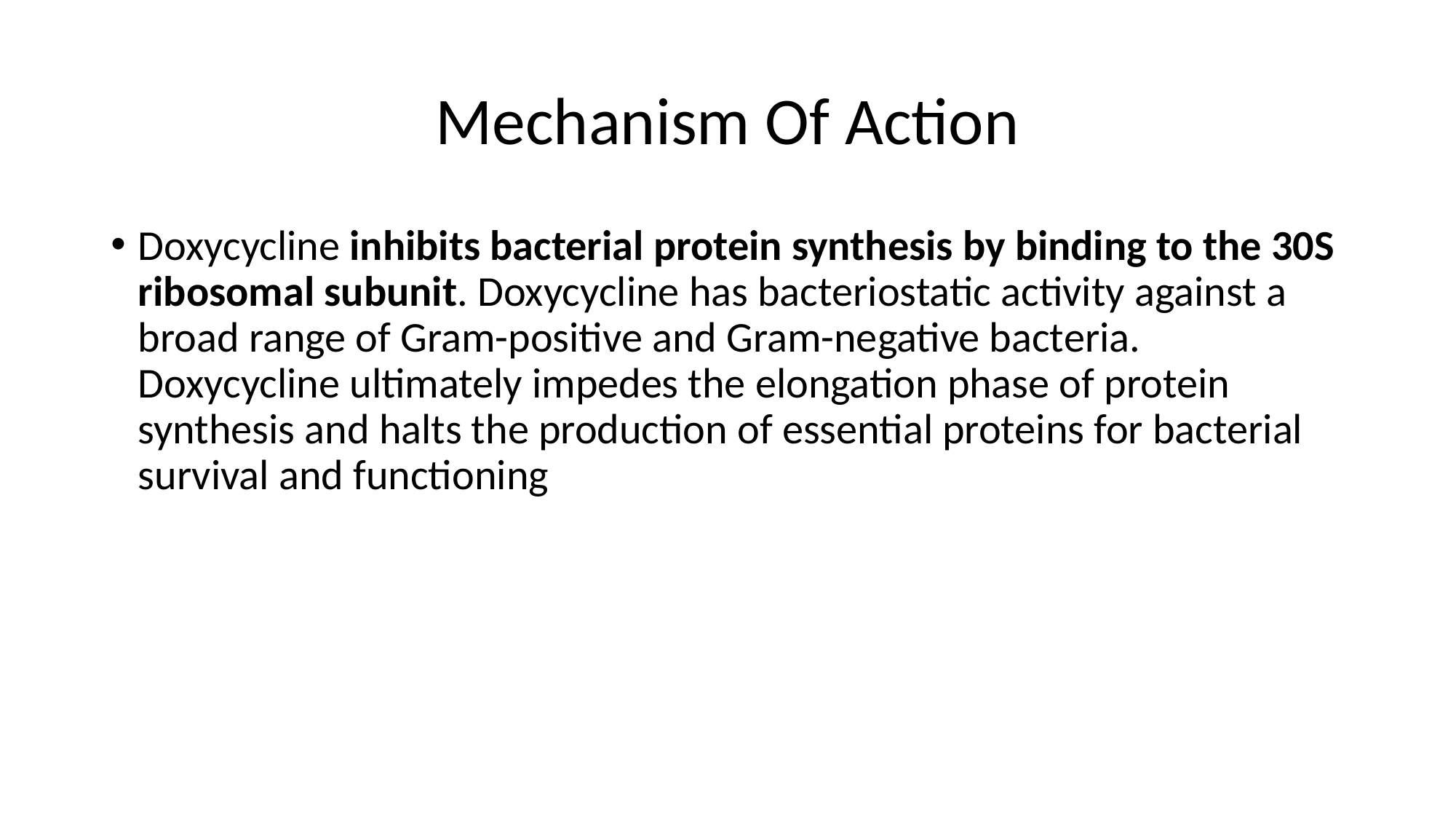

# Mechanism Of Action
Doxycycline inhibits bacterial protein synthesis by binding to the 30S ribosomal subunit. Doxycycline has bacteriostatic activity against a broad range of Gram-positive and Gram-negative bacteria. Doxycycline ultimately impedes the elongation phase of protein synthesis and halts the production of essential proteins for bacterial survival and functioning